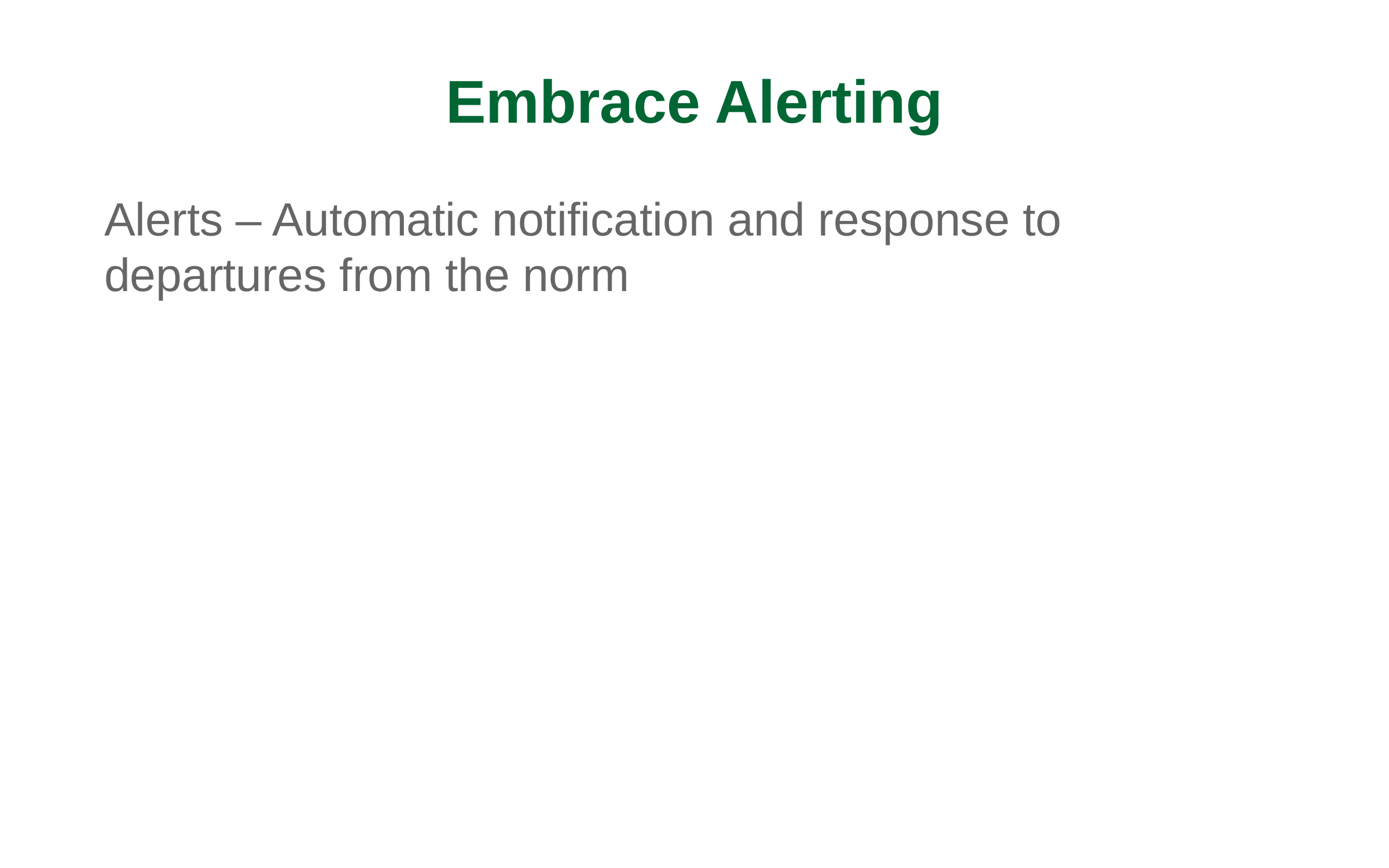

Embrace Alerting
Alerts – Automatic notification and response to departures from the norm